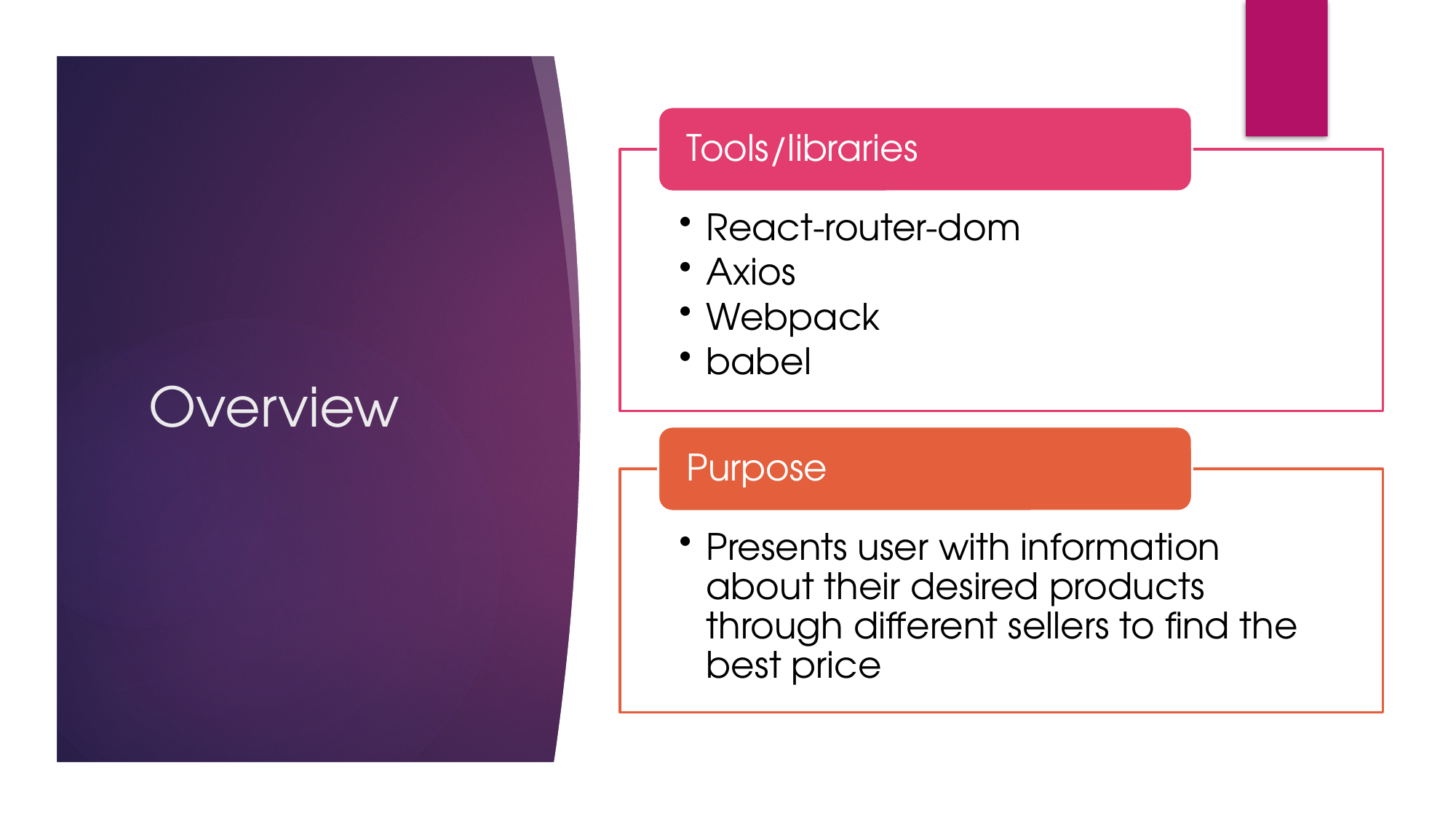

React-router-dom
Axios
Webpack
babel
Tools/libraries
Presents user with information about their desired products through different sellers to find the best price
Purpose
# Overview